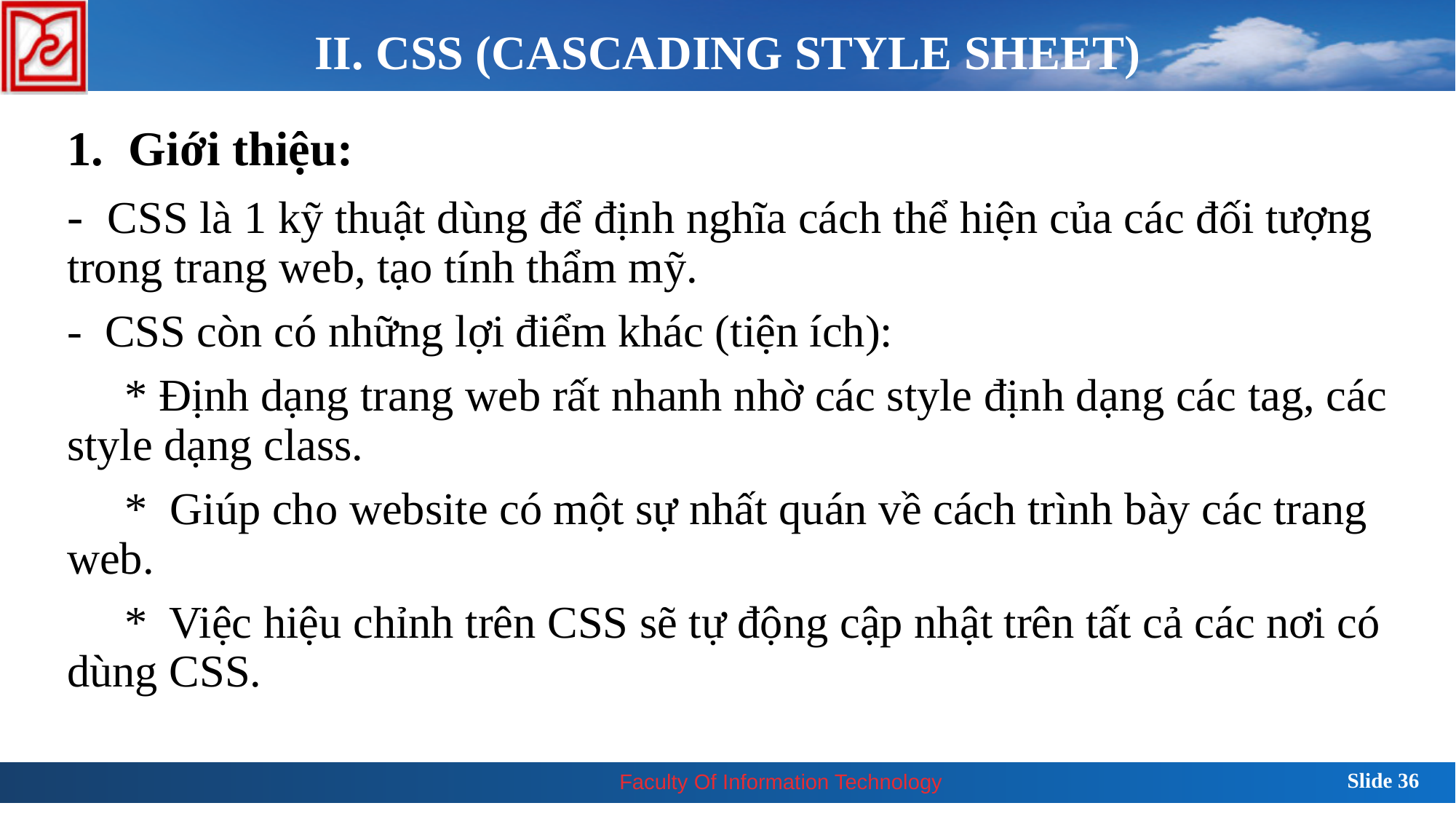

II. CSS (CASCADING STYLE SHEET)
Giới thiệu:
-  CSS là 1 kỹ thuật dùng để định nghĩa cách thể hiện của các đối tượng trong trang web, tạo tính thẩm mỹ.
-  CSS còn có những lợi điểm khác (tiện ích):
     * Định dạng trang web rất nhanh nhờ các style định dạng các tag, các style dạng class.
     *  Giúp cho website có một sự nhất quán về cách trình bày các trang web.
     *  Việc hiệu chỉnh trên CSS sẽ tự động cập nhật trên tất cả các nơi có dùng CSS.